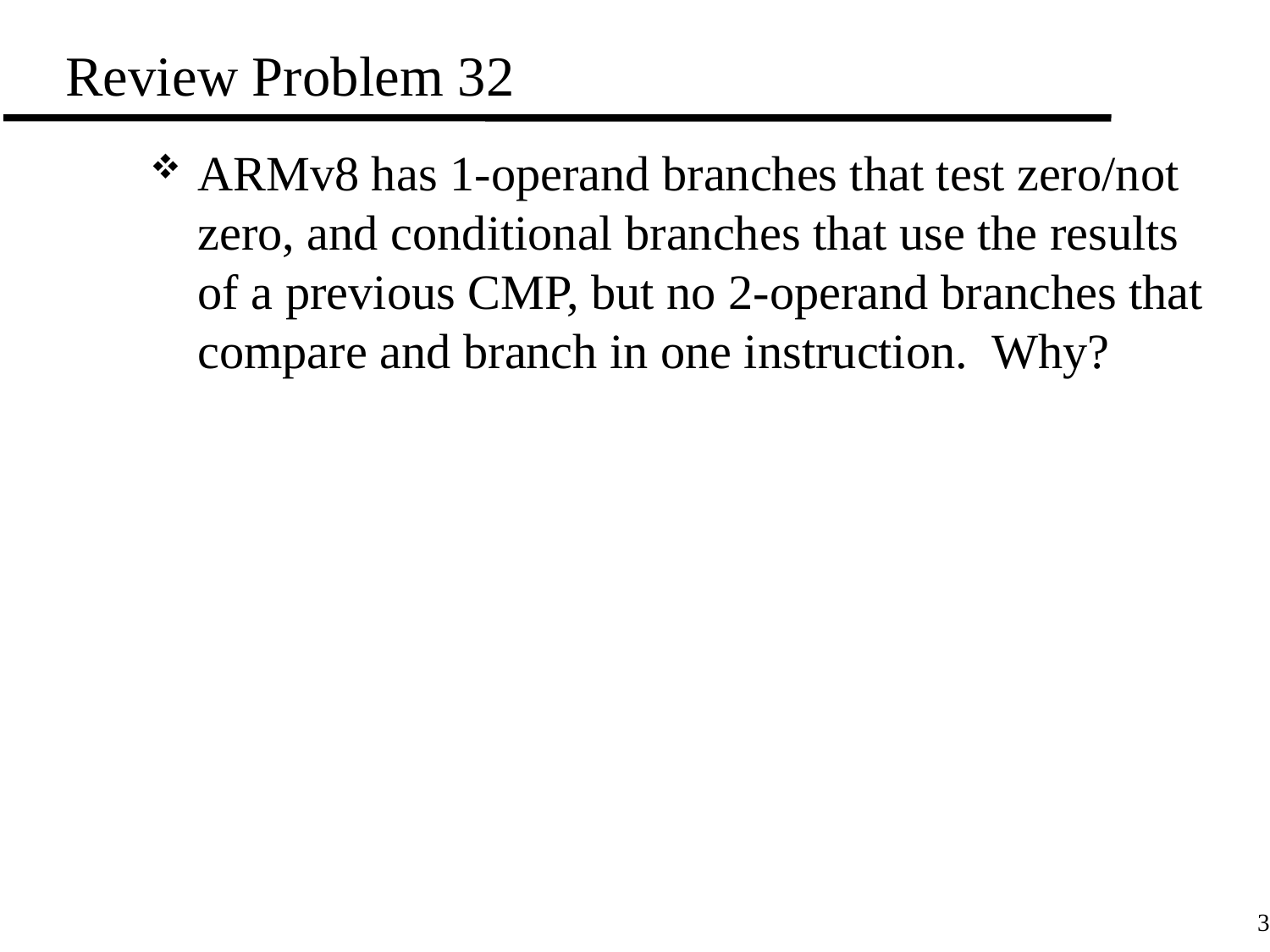

# Review Problem 32
ARMv8 has 1-operand branches that test zero/not zero, and conditional branches that use the results of a previous CMP, but no 2-operand branches that compare and branch in one instruction.  Why?